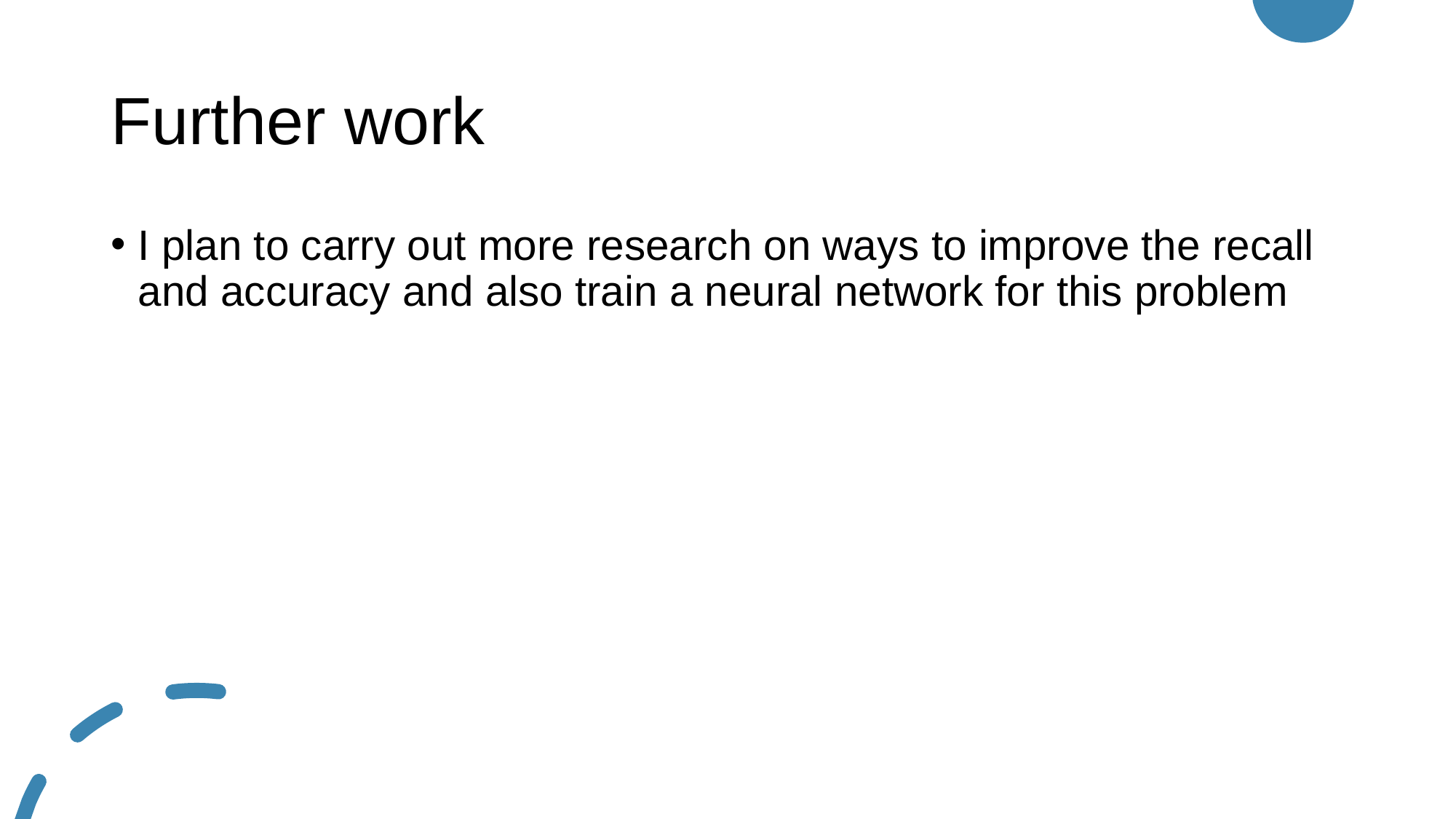

# Further work
I plan to carry out more research on ways to improve the recall and accuracy and also train a neural network for this problem